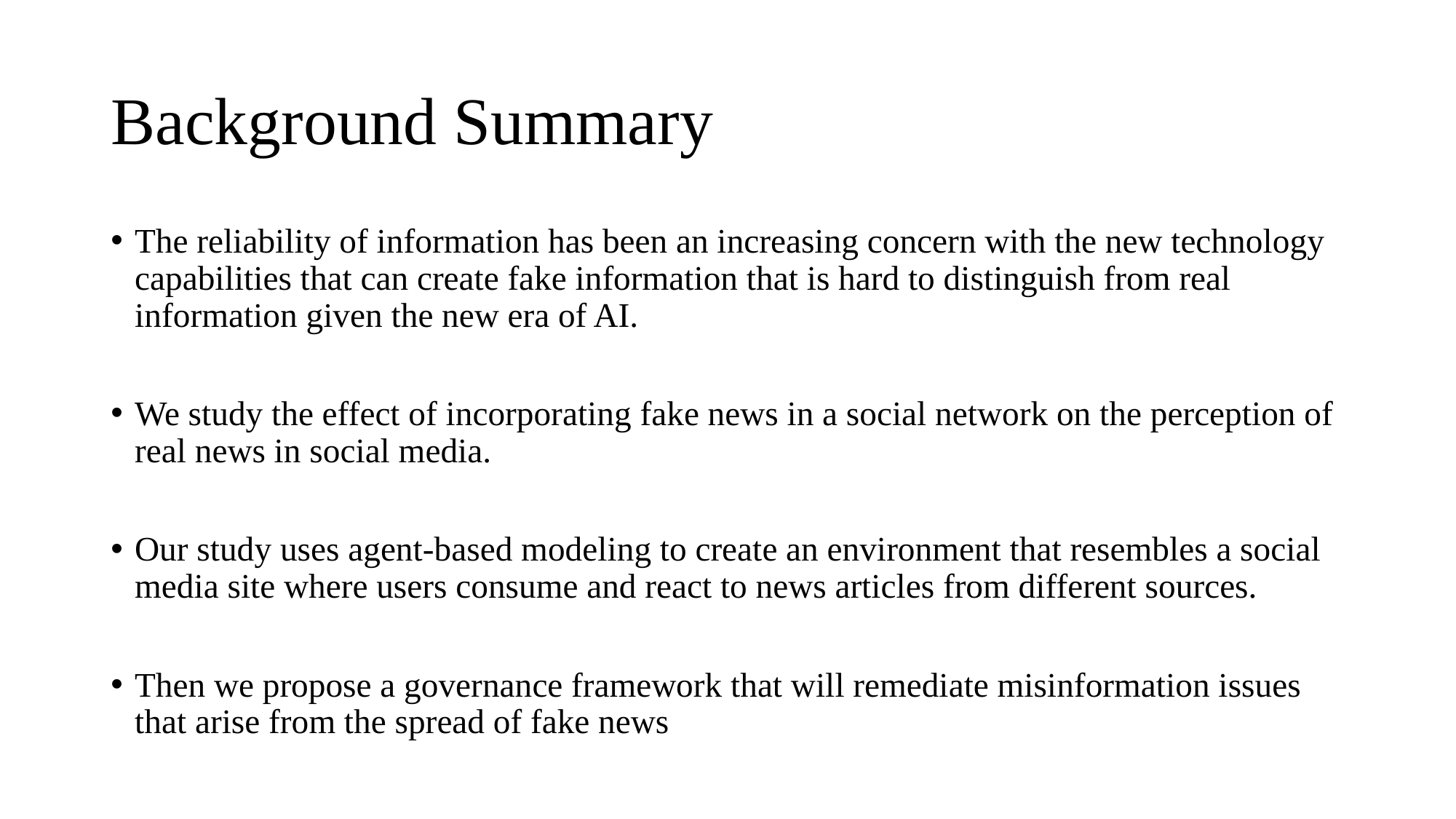

# Background Summary
The reliability of information has been an increasing concern with the new technology capabilities that can create fake information that is hard to distinguish from real information given the new era of AI.

We study the effect of incorporating fake news in a social network on the perception of real news in social media.

Our study uses agent-based modeling to create an environment that resembles a social media site where users consume and react to news articles from different sources.

Then we propose a governance framework that will remediate misinformation issues that arise from the spread of fake news